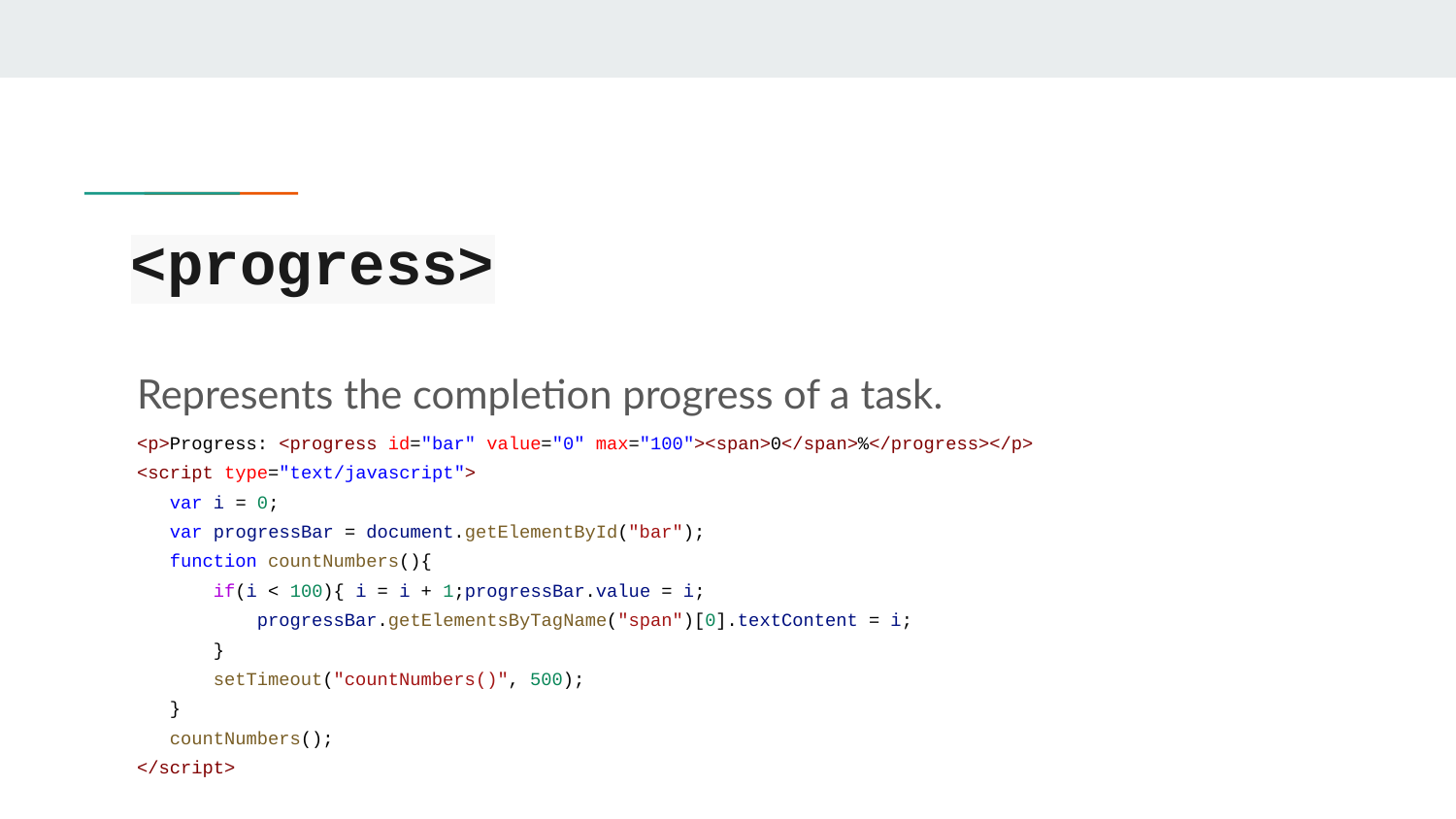

# <progress>
Represents the completion progress of a task.
<p>Progress: <progress id="bar" value="0" max="100"><span>0</span>%</progress></p>
<script type="text/javascript">
   var i = 0;
   var progressBar = document.getElementById("bar");
   function countNumbers(){
       if(i < 100){ i = i + 1;progressBar.value = i;
           progressBar.getElementsByTagName("span")[0].textContent = i;
       }
       setTimeout("countNumbers()", 500);
   }
   countNumbers();
</script>